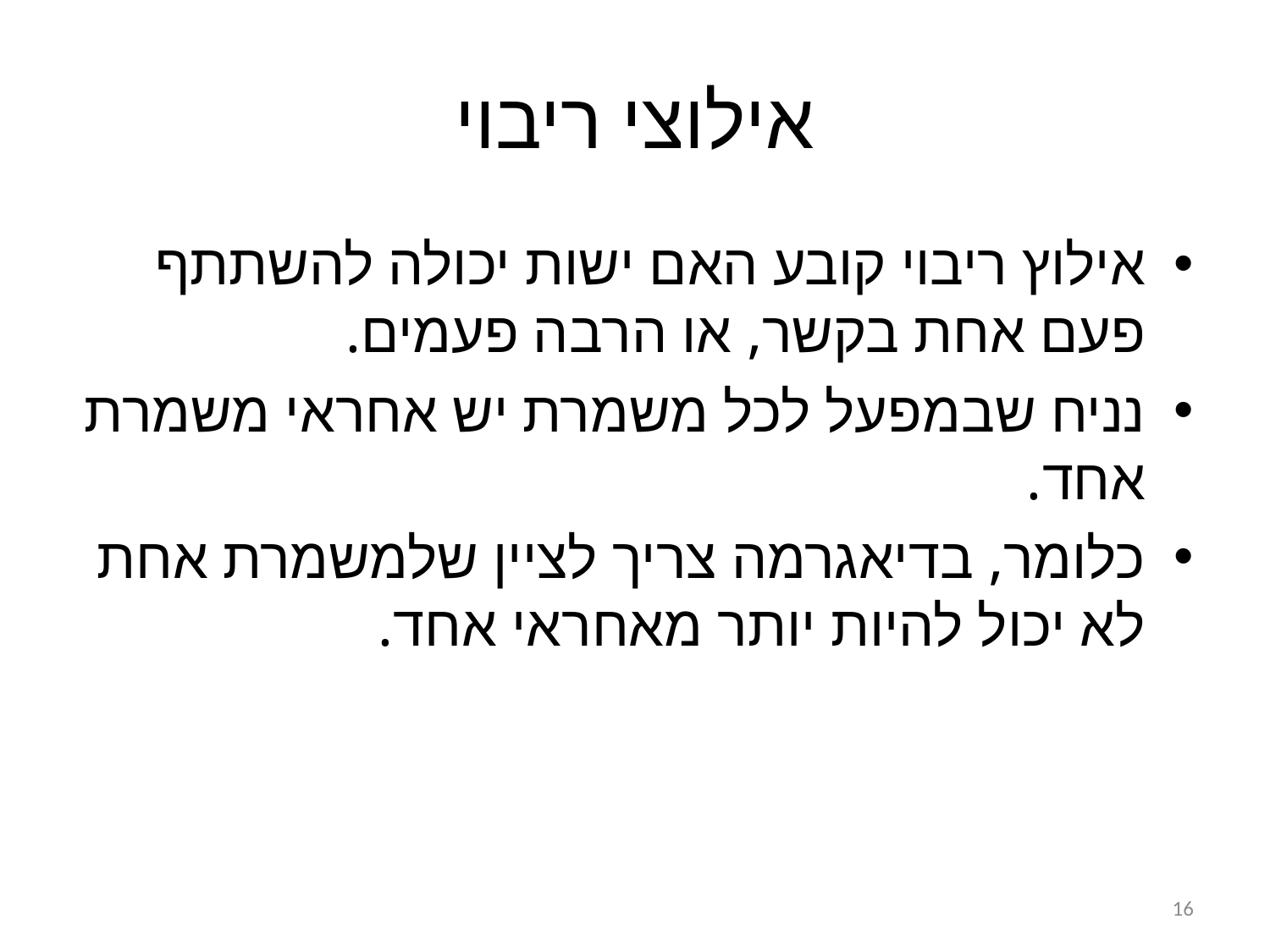

# אילוצי ריבוי
אילוץ ריבוי קובע האם ישות יכולה להשתתף פעם אחת בקשר, או הרבה פעמים.
נניח שבמפעל לכל משמרת יש אחראי משמרת אחד.
כלומר, בדיאגרמה צריך לציין שלמשמרת אחת לא יכול להיות יותר מאחראי אחד.
16